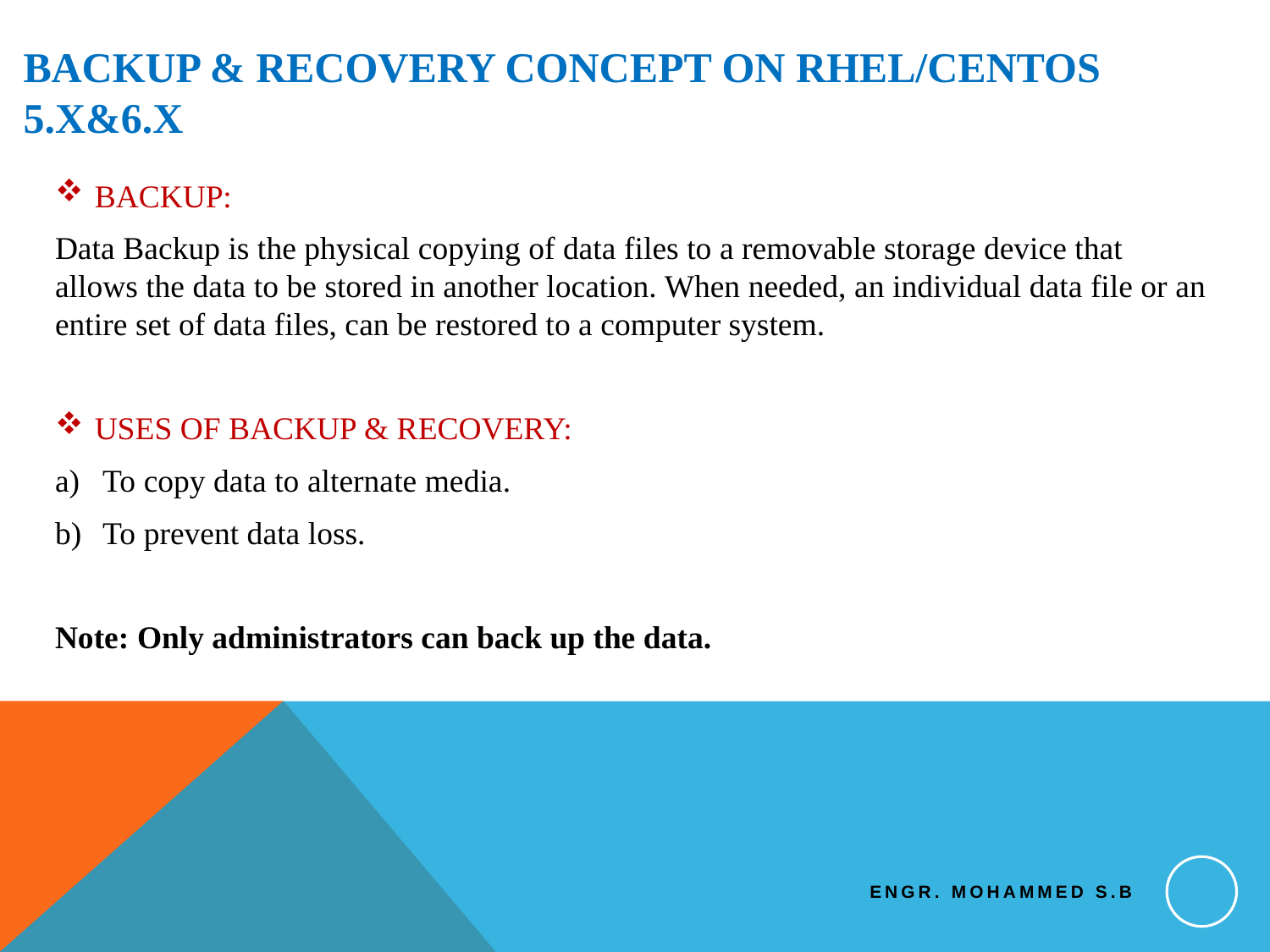

# Backup & Recovery Concept on RHEL/CentOS 5.X&6.X
BACKUP:
Data Backup is the physical copying of data files to a removable storage device that allows the data to be stored in another location. When needed, an individual data file or an entire set of data files, can be restored to a computer system.

USES OF BACKUP & RECOVERY:
To copy data to alternate media.
To prevent data loss.

Note: Only administrators can back up the data.

81
Engr. Mohammed S.B